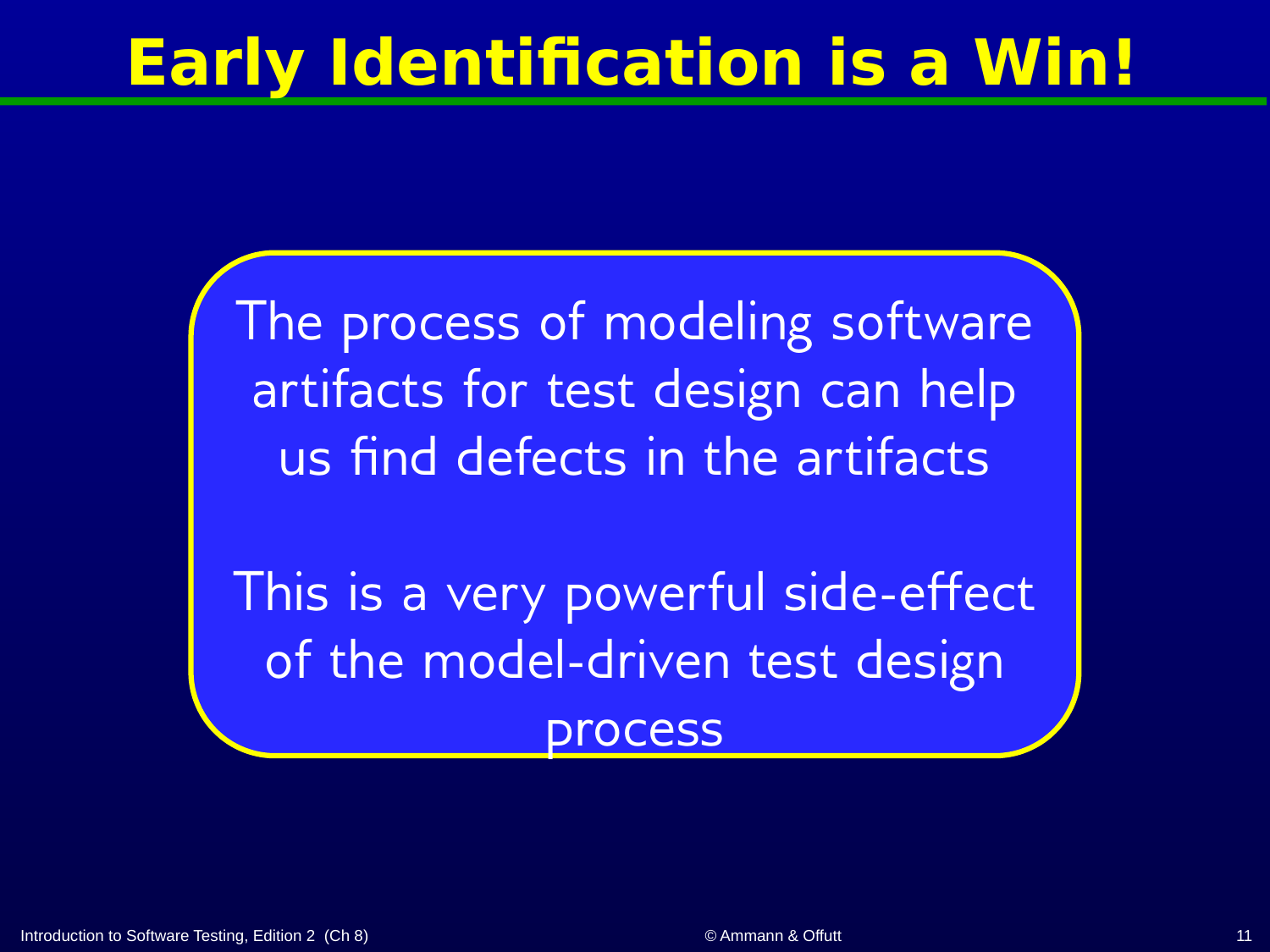

# Early Identification is a Win!
The process of modeling software artifacts for test design can help us find defects in the artifacts

This is a very powerful side-effect of the model-driven test design process
11
© Ammann & Offutt
Introduction to Software Testing, Edition 2  (Ch 8)